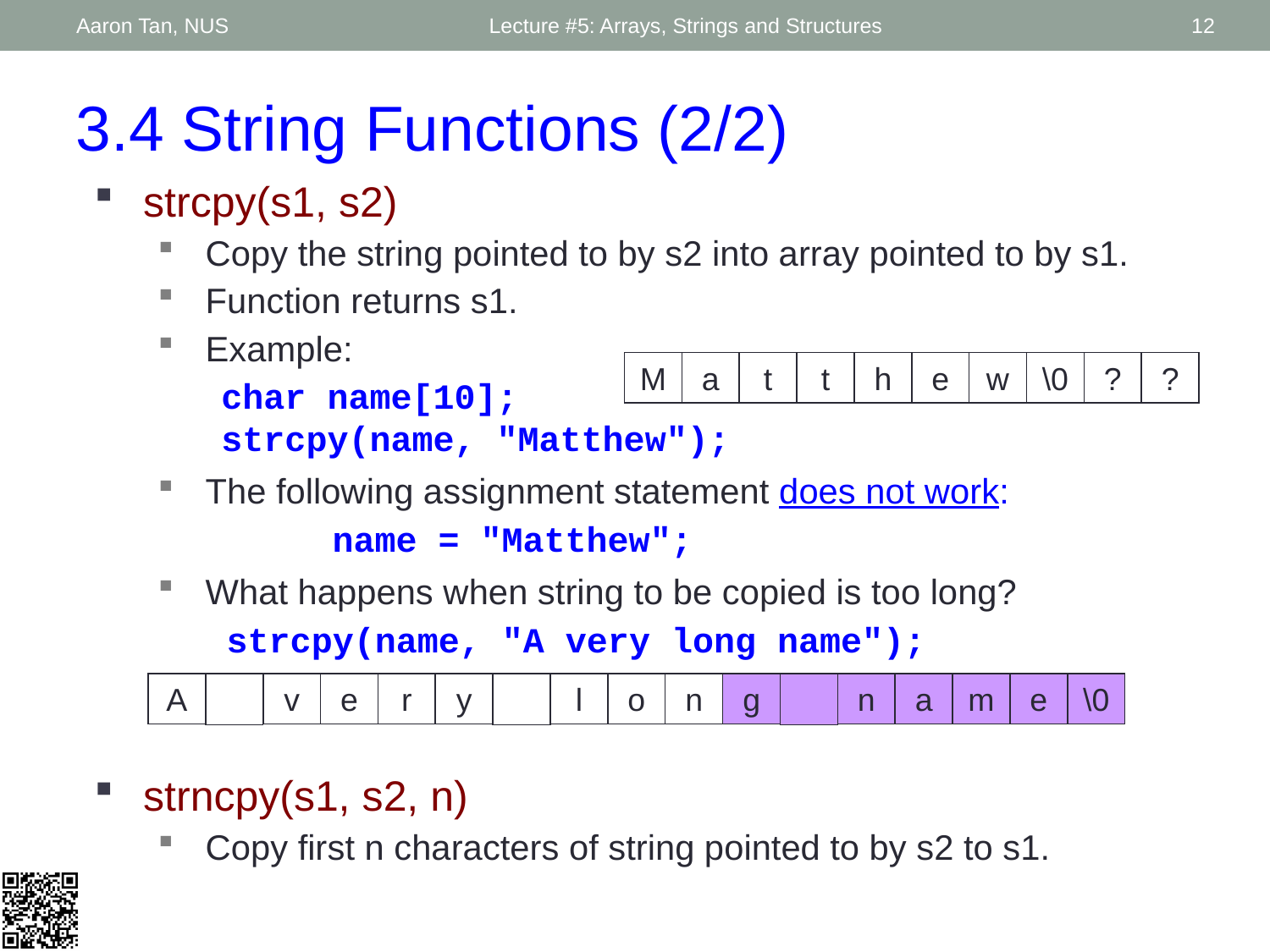

Aaron Tan, NUS
Lecture #5: Arrays, Strings and Structures
12
3.4 String Functions (2/2)
strcpy(s1, s2)
Copy the string pointed to by s2 into array pointed to by s1.
Function returns s1.
Example:
char name[10];
strcpy(name, "Matthew");
The following assignment statement does not work:
		name = "Matthew";
What happens when string to be copied is too long?
	 strcpy(name, "A very long name");

strncpy(s1, s2, n)
Copy first n characters of string pointed to by s2 to s1.
M
a
t
t
h
e
w
\0
?
?
A

v
e
r
y

l
o
n
g

n
a
m
e
\0